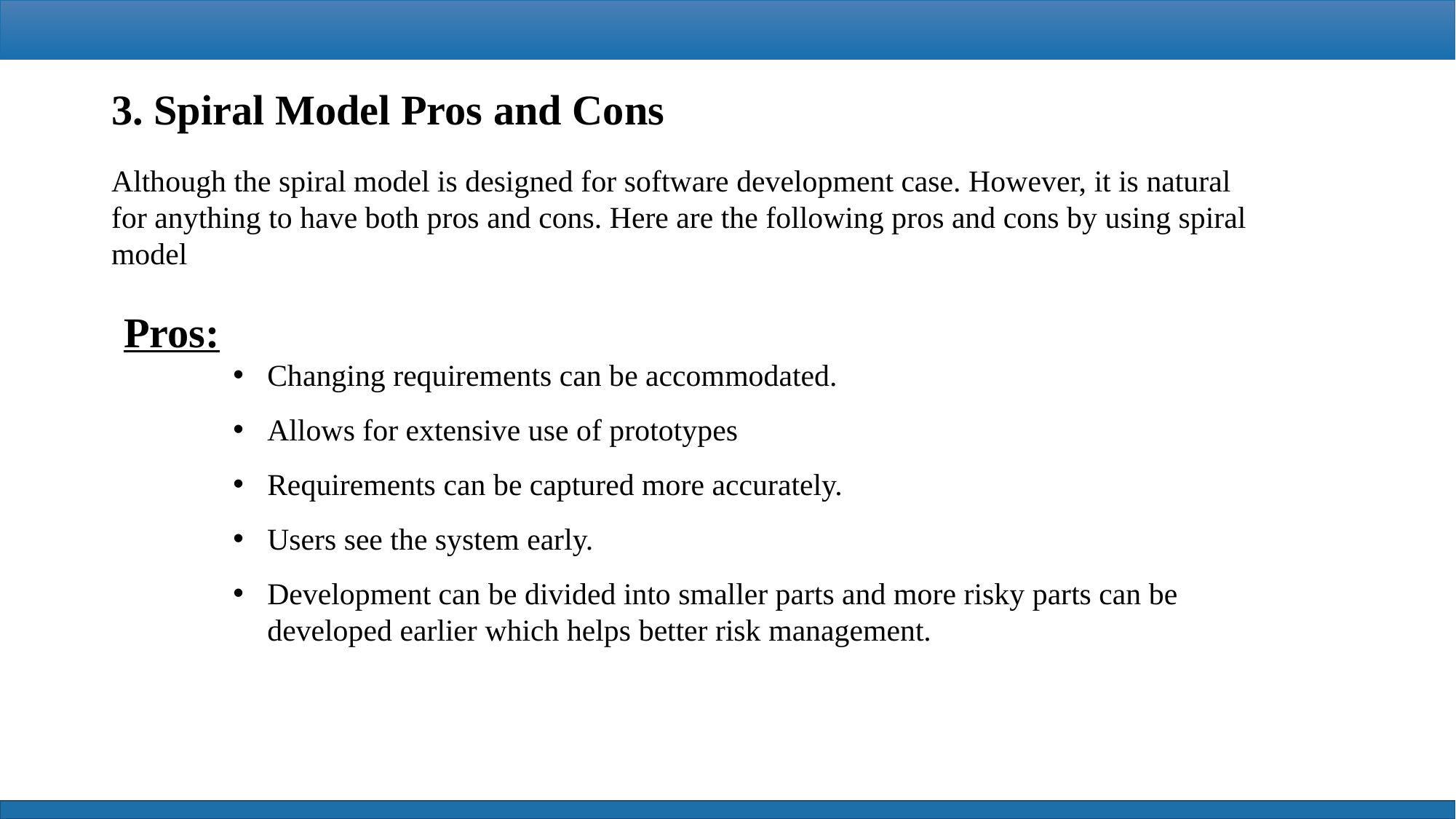

3. Spiral Model Pros and Cons
Although the spiral model is designed for software development case. However, it is natural for anything to have both pros and cons. Here are the following pros and cons by using spiral model
Pros:
Changing requirements can be accommodated.

Allows for extensive use of prototypes

Requirements can be captured more accurately.

Users see the system early.

Development can be divided into smaller parts and more risky parts can be developed earlier which helps better risk management.